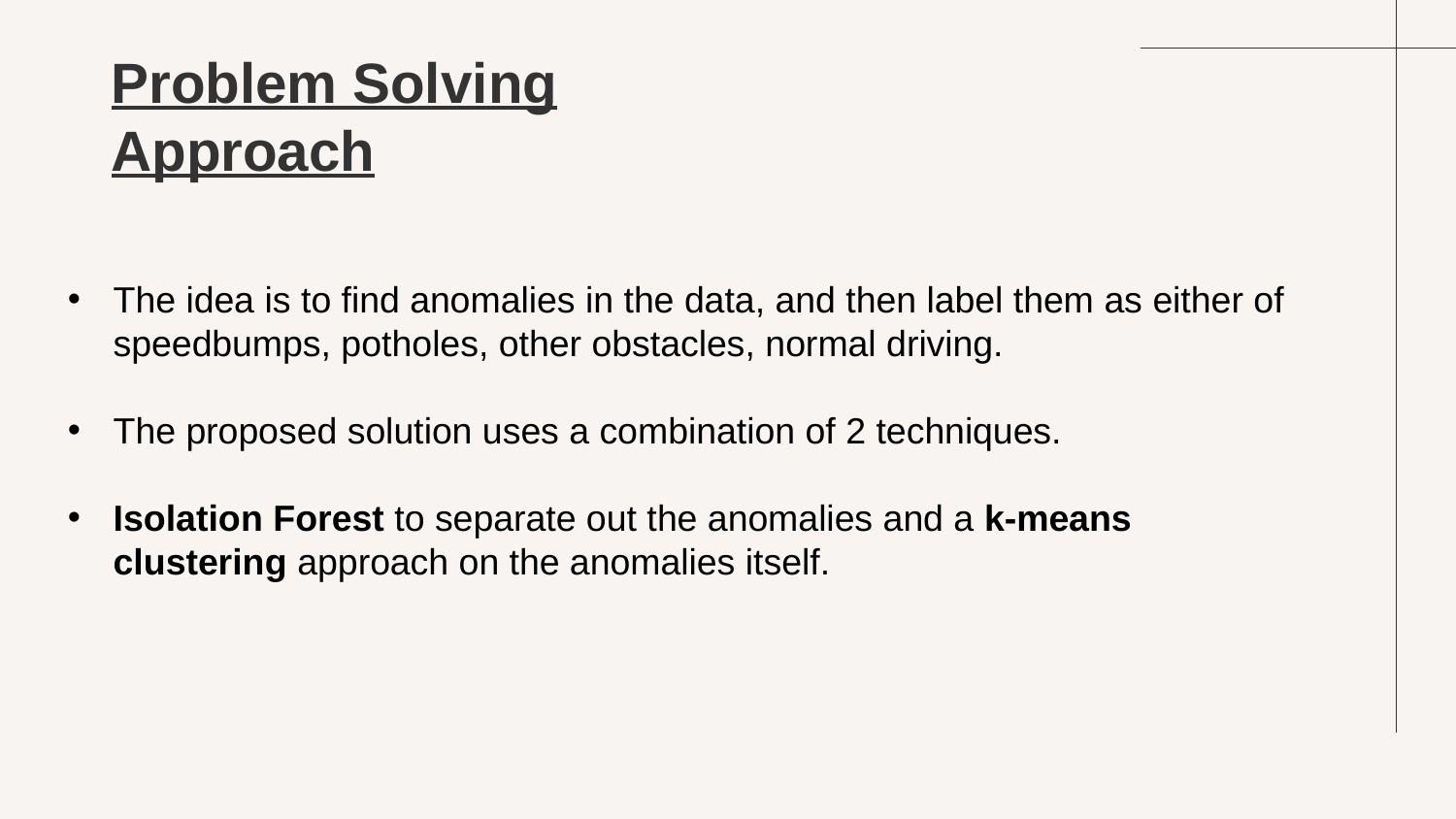

# Problem Solving Approach

The idea is to find anomalies in the data, and then label them as either of speedbumps, potholes, other obstacles, normal driving.

The proposed solution uses a combination of 2 techniques.

Isolation Forest to separate out the anomalies and a k-means clustering approach on the anomalies itself.